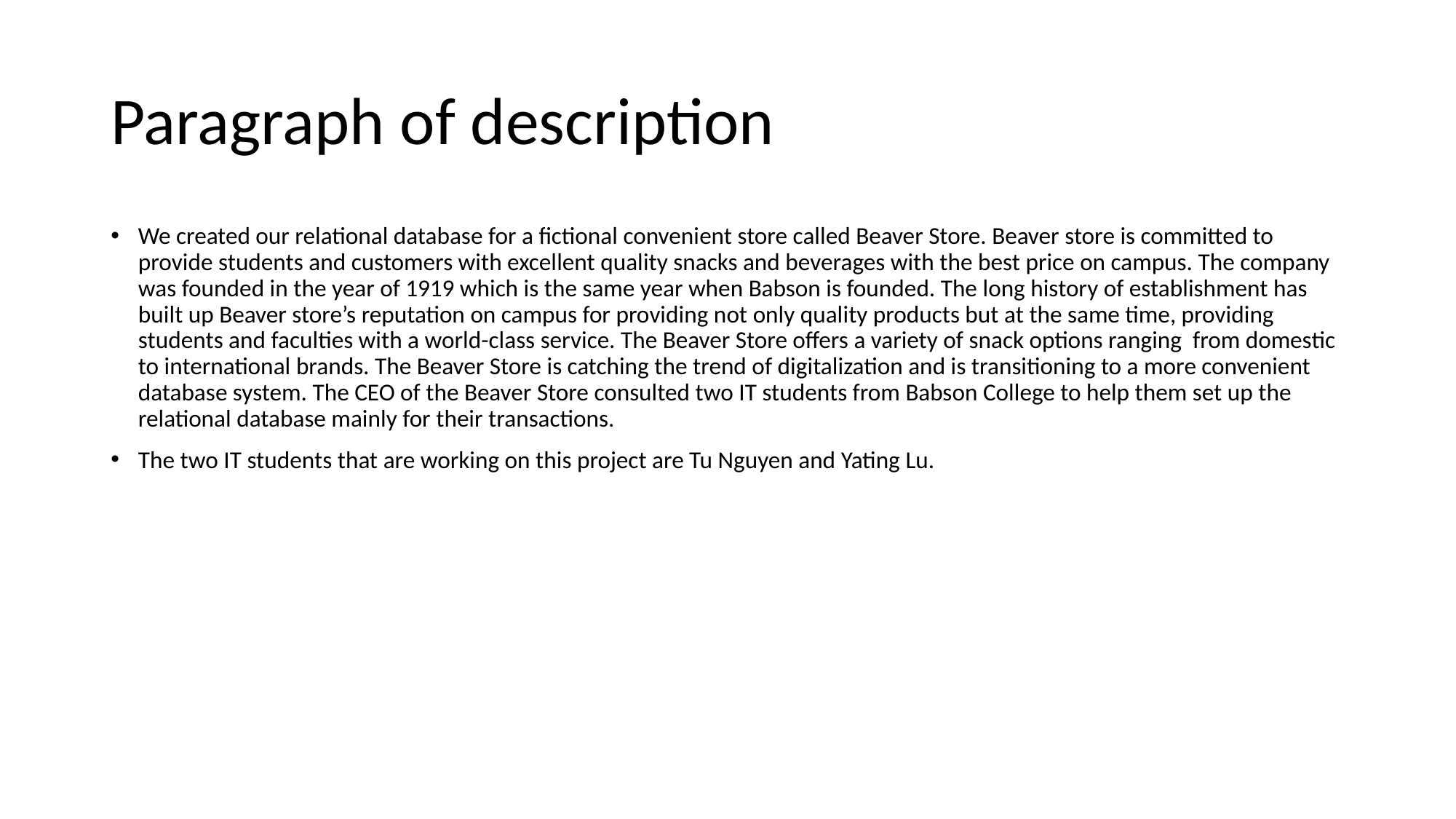

# Paragraph of description
We created our relational database for a fictional convenient store called Beaver Store. Beaver store is committed to provide students and customers with excellent quality snacks and beverages with the best price on campus. The company was founded in the year of 1919 which is the same year when Babson is founded. The long history of establishment has built up Beaver store’s reputation on campus for providing not only quality products but at the same time, providing students and faculties with a world-class service. The Beaver Store offers a variety of snack options ranging  from domestic to international brands. The Beaver Store is catching the trend of digitalization and is transitioning to a more convenient database system. The CEO of the Beaver Store consulted two IT students from Babson College to help them set up the relational database mainly for their transactions.
The two IT students that are working on this project are Tu Nguyen and Yating Lu.